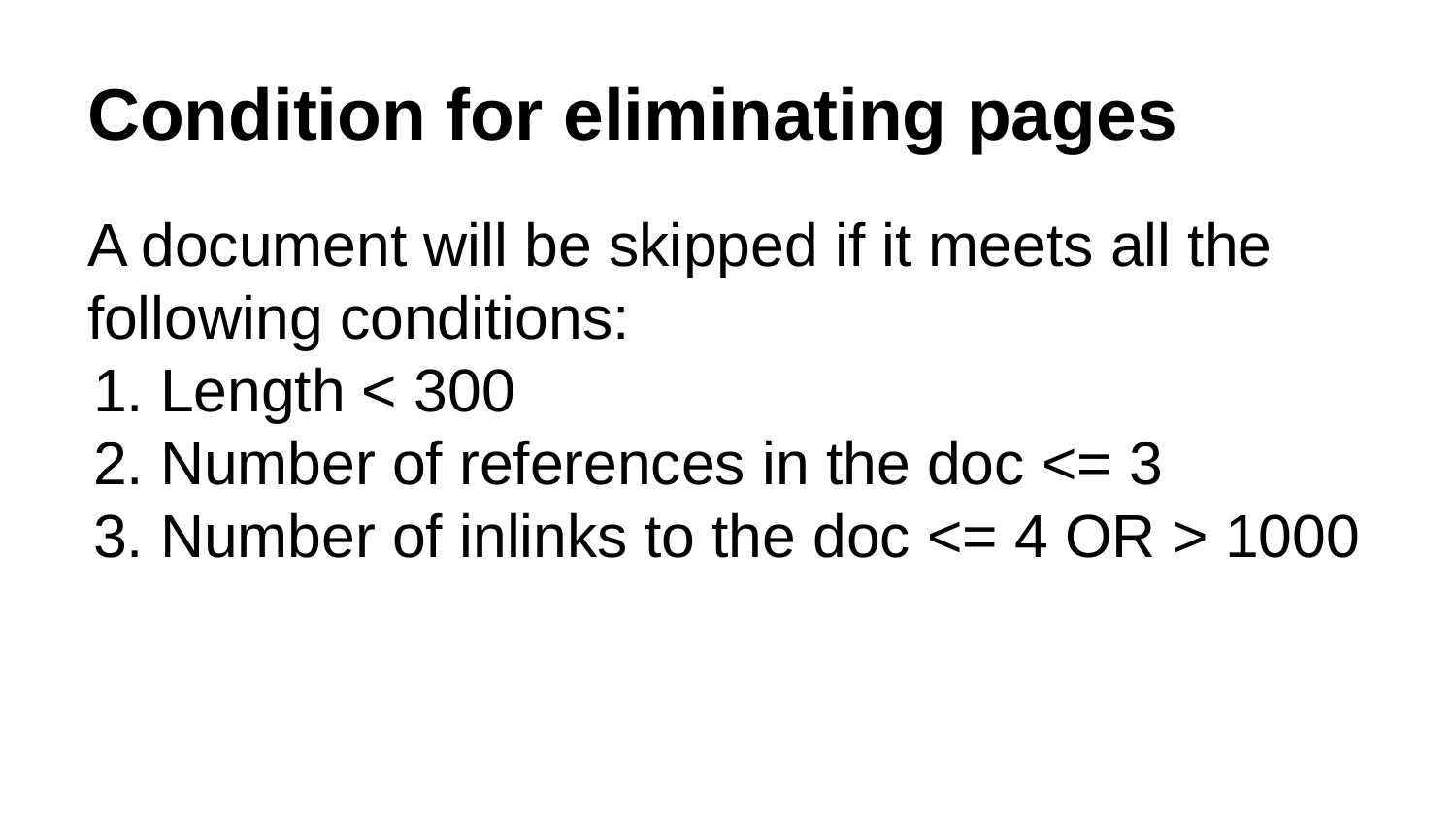

# Condition for eliminating pages
A document will be skipped if it meets all the following conditions:
Length < 300
Number of references in the doc <= 3
Number of inlinks to the doc <= 4 OR > 1000